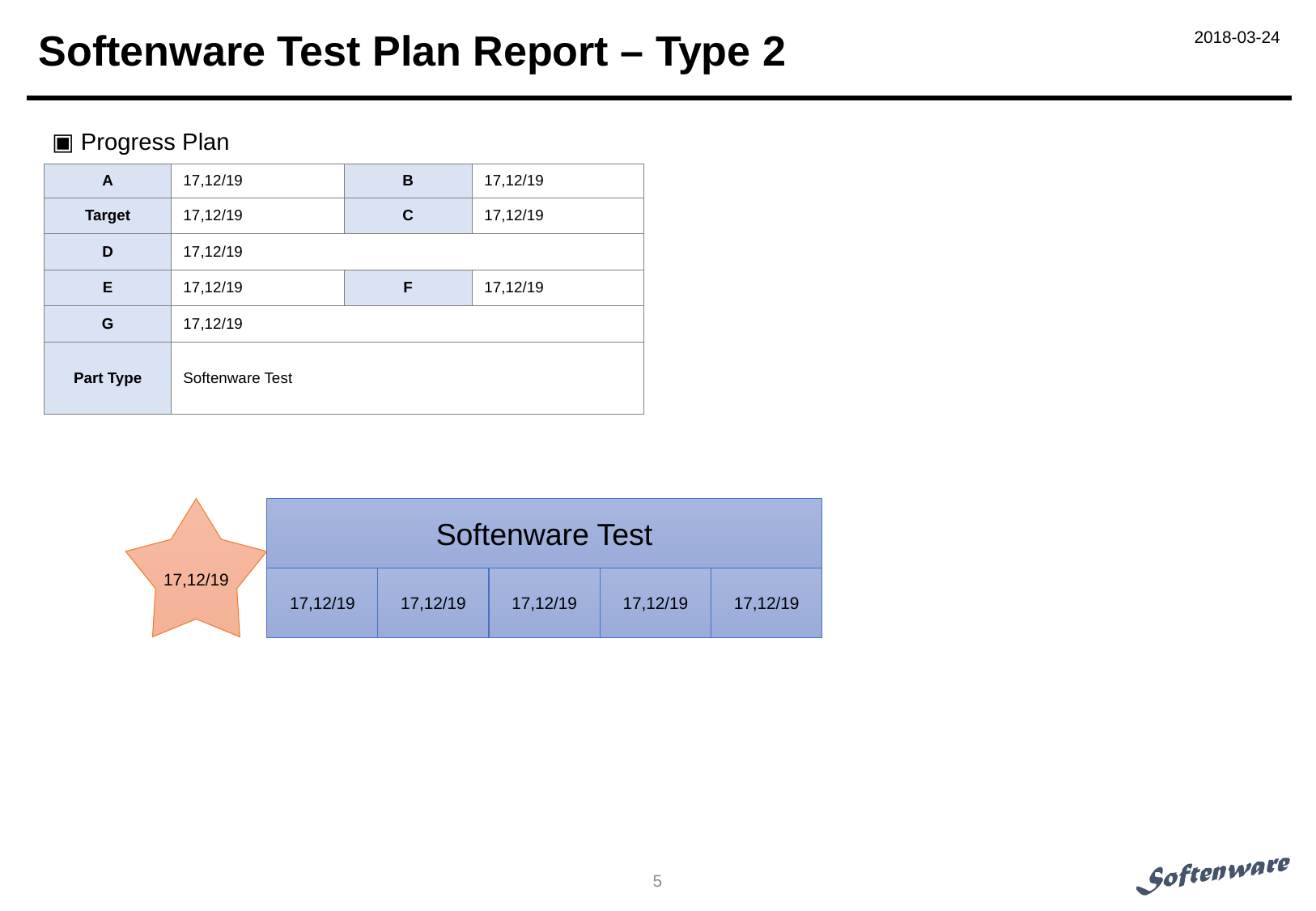

2018-03-24
# Softenware Test Plan Report – Type 2
▣ Progress Plan
| A | 17,12/19 | B | 17,12/19 |
| --- | --- | --- | --- |
| Target | 17,12/19 | C | 17,12/19 |
| D | 17,12/19 |  |  |
| E | 17,12/19 | F | 17,12/19 |
| G | 17,12/19 |  |  |
| Part Type | Softenware Test |  |  |
17,12/19
Softenware Test
17,12/19
17,12/19
17,12/19
17,12/19
17,12/19
5